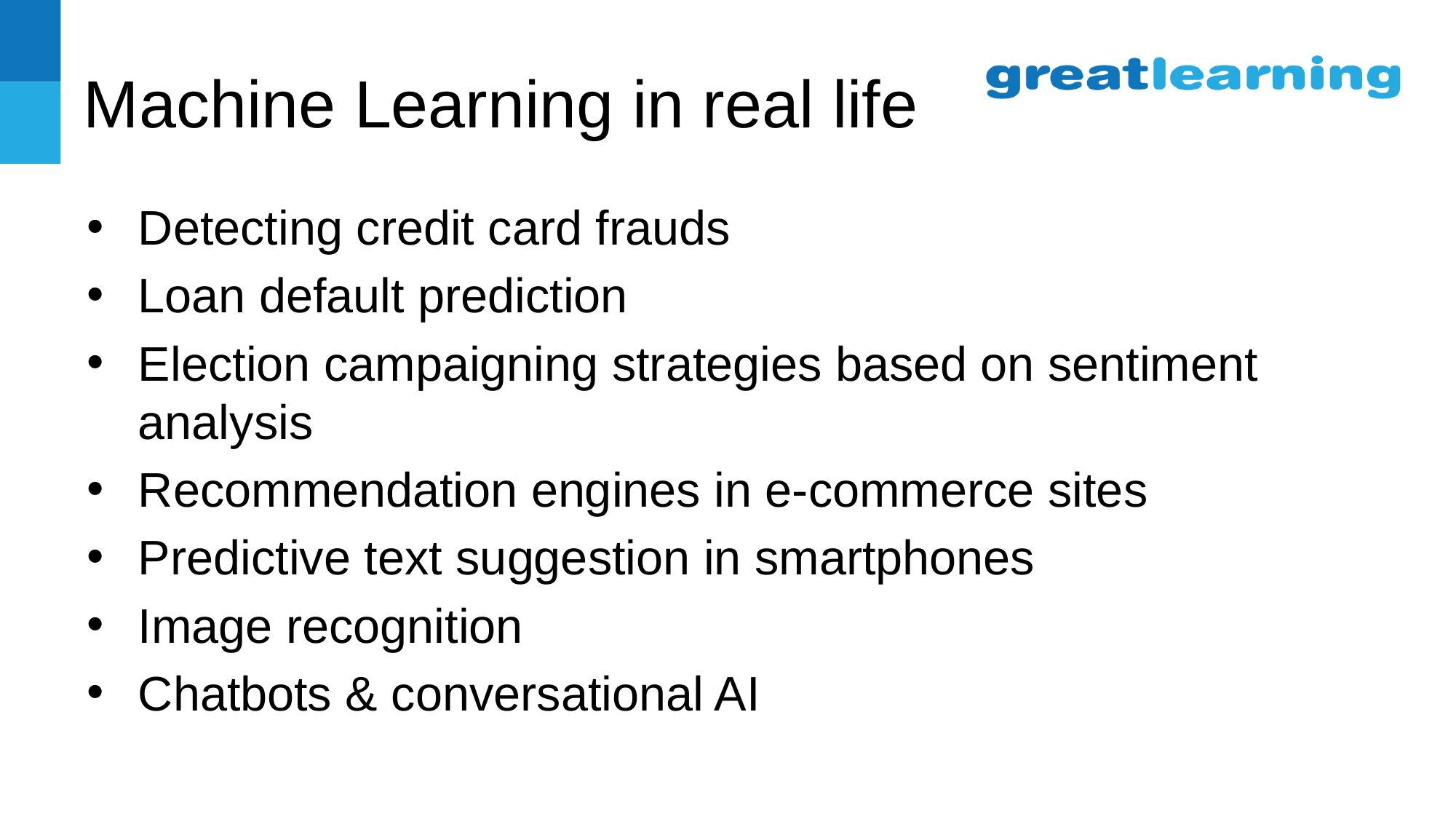

# Machine Learning in real life
Detecting credit card frauds
Loan default prediction
Election campaigning strategies based on sentiment analysis
Recommendation engines in e-commerce sites
Predictive text suggestion in smartphones
Image recognition
Chatbots & conversational AI